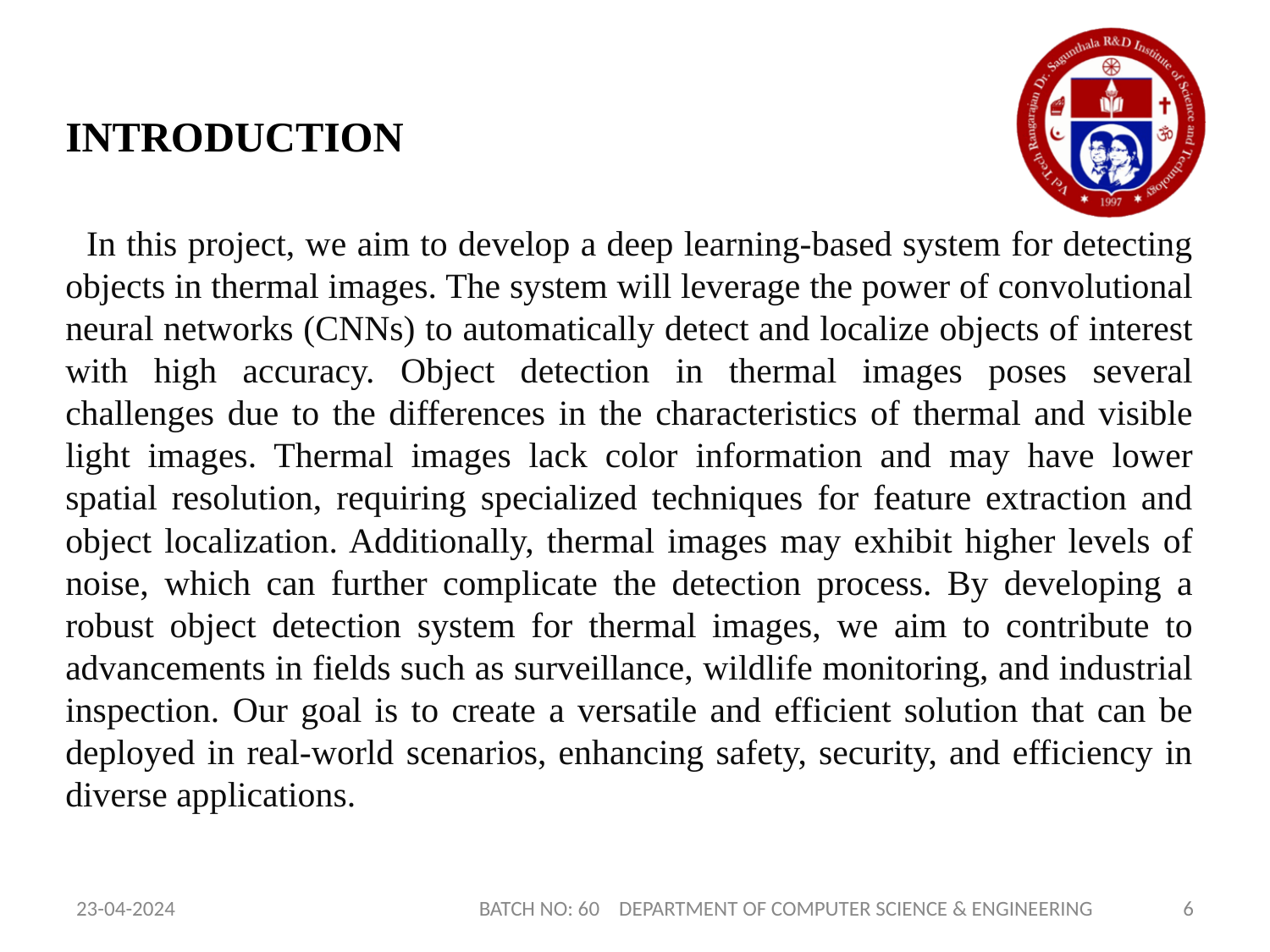

# INTRODUCTION
  In this project, we aim to develop a deep learning-based system for detecting objects in thermal images. The system will leverage the power of convolutional neural networks (CNNs) to automatically detect and localize objects of interest with high accuracy. Object detection in thermal images poses several challenges due to the differences in the characteristics of thermal and visible light images. Thermal images lack color information and may have lower spatial resolution, requiring specialized techniques for feature extraction and object localization. Additionally, thermal images may exhibit higher levels of noise, which can further complicate the detection process. By developing a robust object detection system for thermal images, we aim to contribute to advancements in fields such as surveillance, wildlife monitoring, and industrial inspection. Our goal is to create a versatile and efficient solution that can be deployed in real-world scenarios, enhancing safety, security, and efficiency in diverse applications.

23-04-2024
BATCH NO: 60    DEPARTMENT OF COMPUTER SCIENCE & ENGINEERING
6